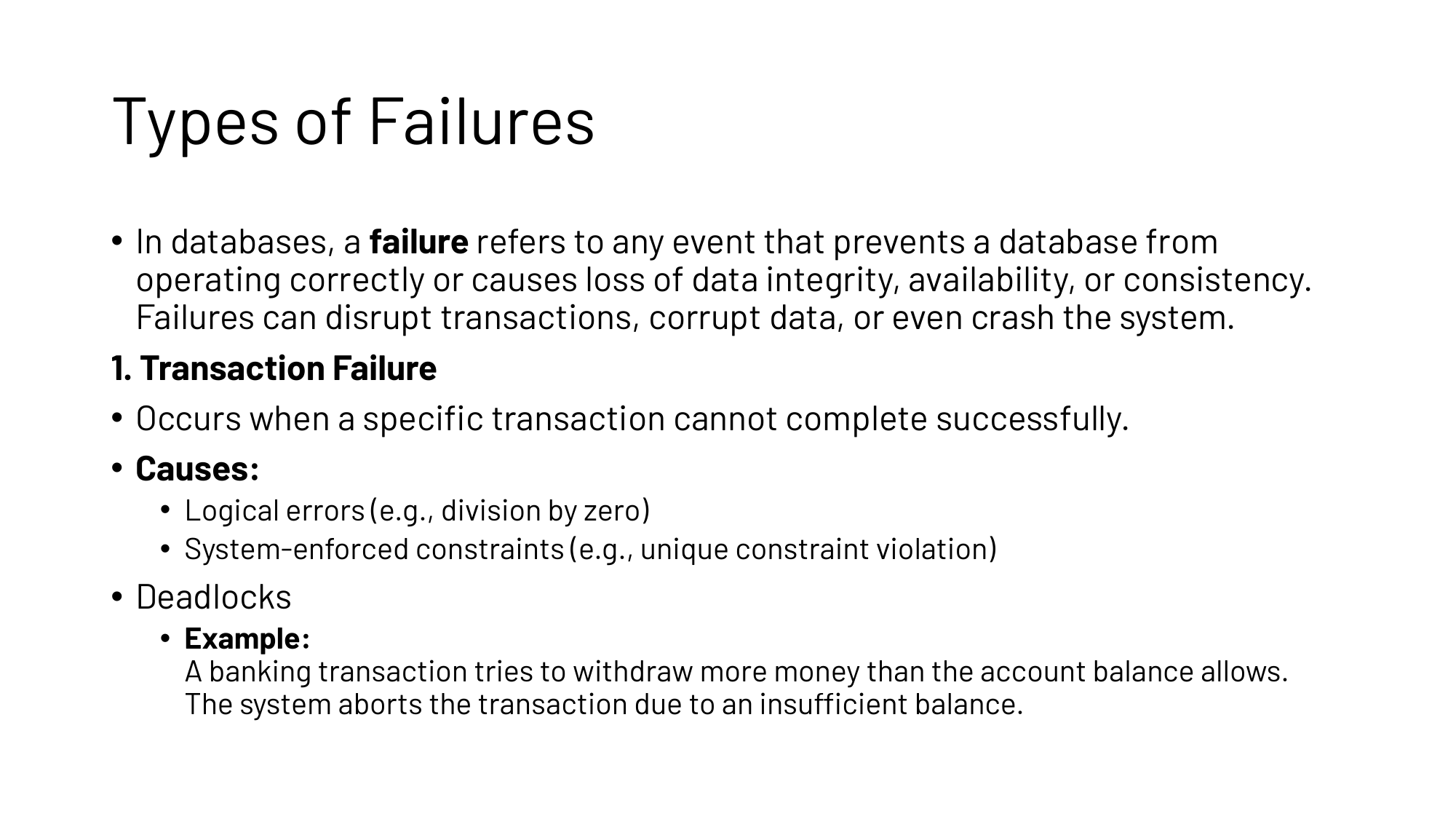

# Types of Failures
In databases, a failure refers to any event that prevents a database from operating correctly or causes loss of data integrity, availability, or consistency. Failures can disrupt transactions, corrupt data, or even crash the system.
1. Transaction Failure
Occurs when a specific transaction cannot complete successfully.
Causes:
Logical errors (e.g., division by zero)
System-enforced constraints (e.g., unique constraint violation)
Deadlocks
Example:
A banking transaction tries to withdraw more money than the account balance allows. The system aborts the transaction due to an insufficient balance.